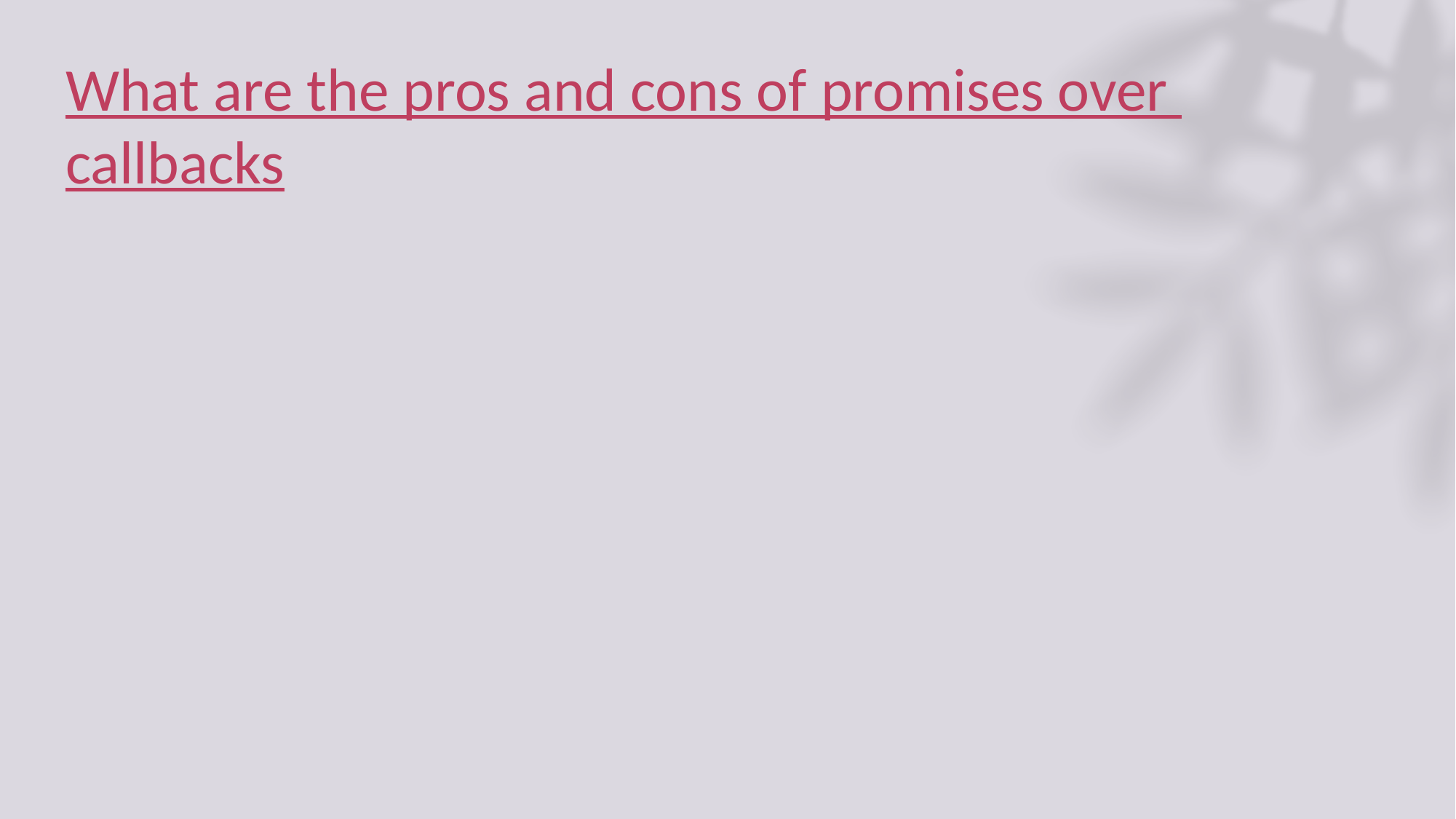

# What are the pros and cons of promises over callbacks